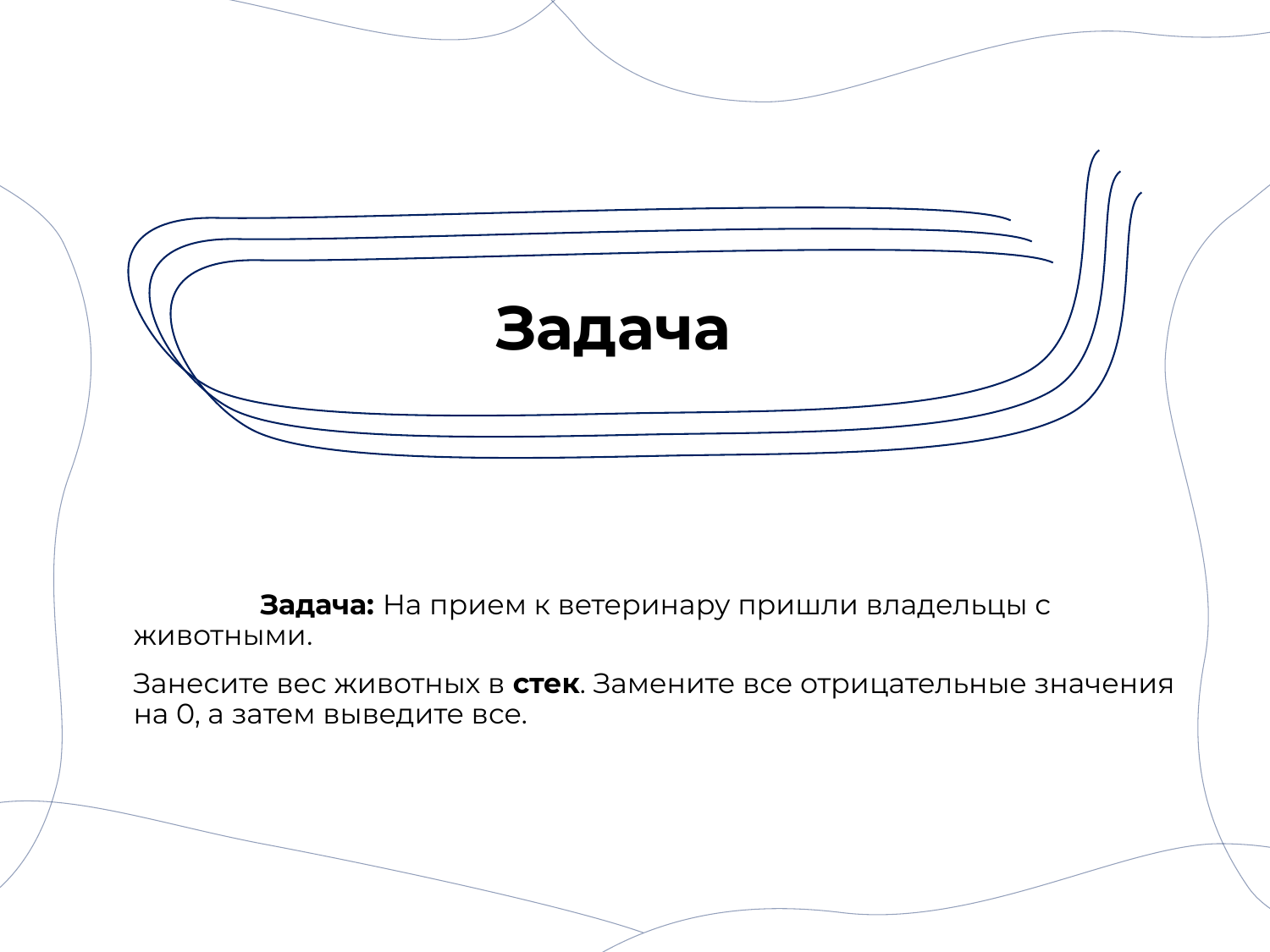

# Задача

	Задача: На прием к ветеринару пришли владельцы с животными.
Занесите вес животных в стек. Замените все отрицательные значения на 0, а затем выведите все.